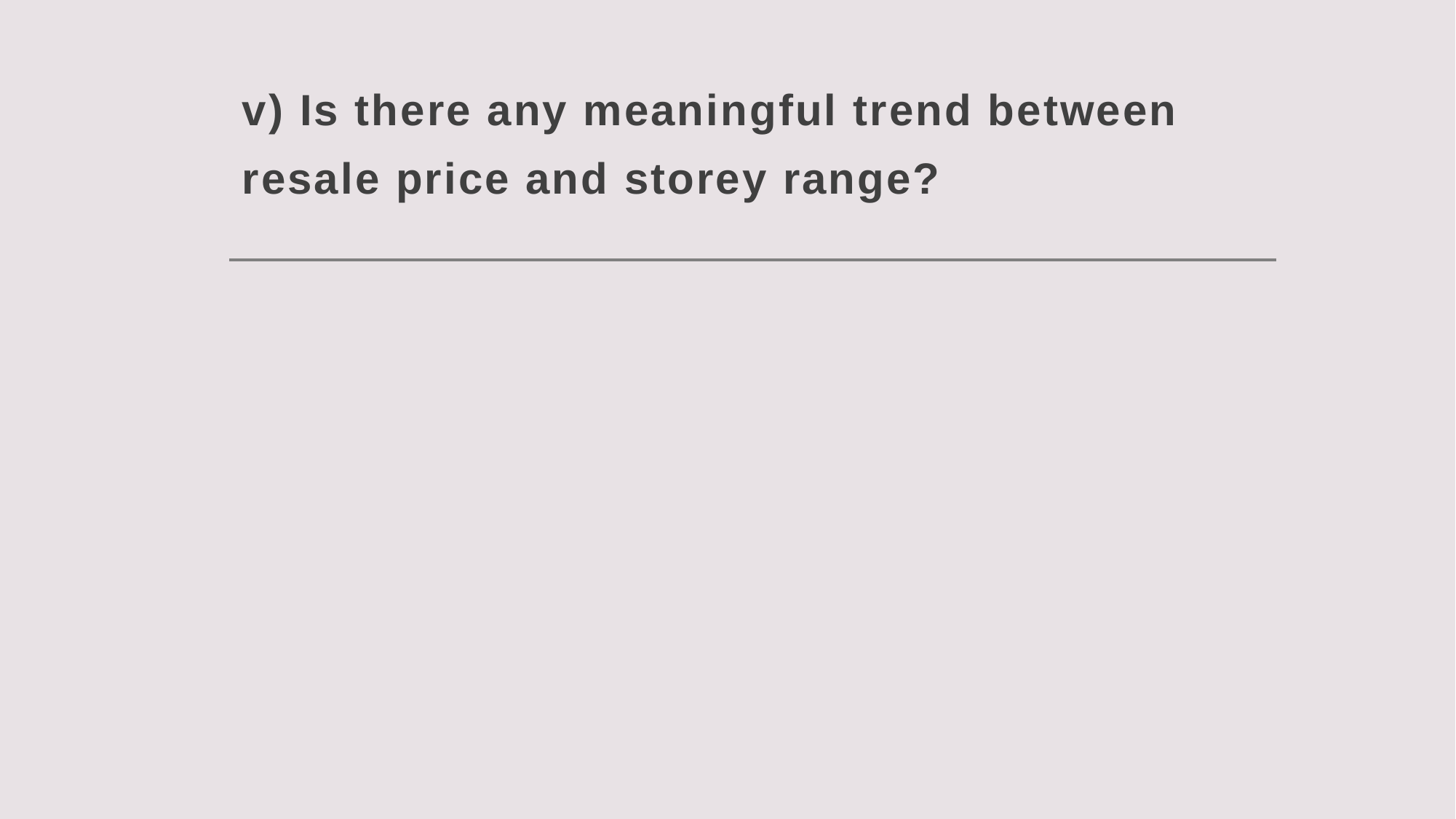

# v) Is there any meaningful trend between resale price and storey range?